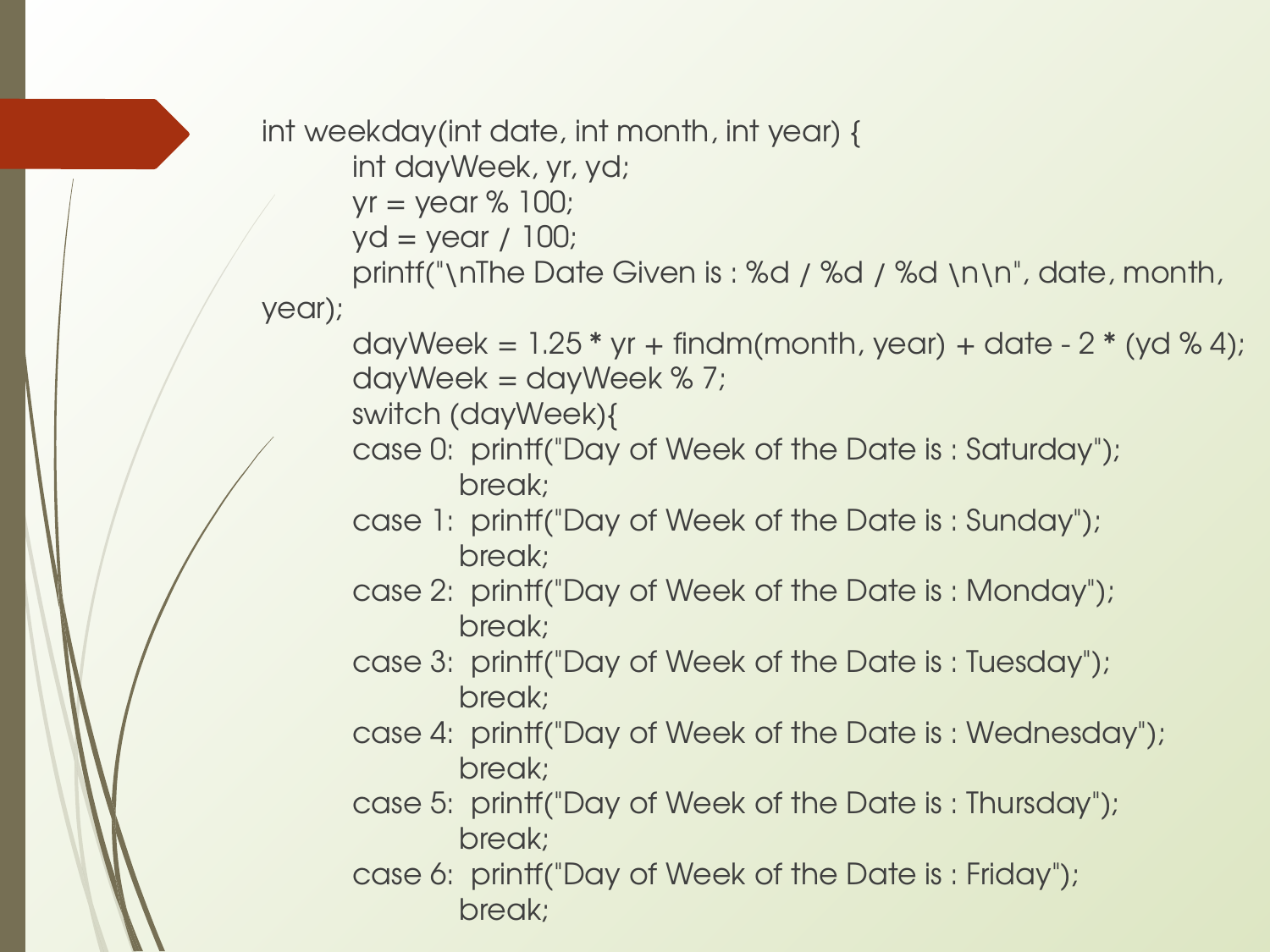

int weekday(int date, int month, int year) {
           int dayWeek, yr, yd;
           yr = year % 100;
           yd = year / 100;
           printf("\nThe Date Given is : %d / %d / %d \n\n", date, month, year);
           dayWeek = 1.25 * yr + findm(month, year) + date - 2 * (yd % 4);
           dayWeek = dayWeek % 7;
           switch (dayWeek){
           case 0:  printf("Day of Week of the Date is : Saturday");
                        break;
           case 1:  printf("Day of Week of the Date is : Sunday");
                        break;
           case 2:  printf("Day of Week of the Date is : Monday");
                        break;
           case 3:  printf("Day of Week of the Date is : Tuesday");
                        break;
           case 4:  printf("Day of Week of the Date is : Wednesday");
                        break;
           case 5:  printf("Day of Week of the Date is : Thursday");
                        break;
           case 6:  printf("Day of Week of the Date is : Friday");
                        break;